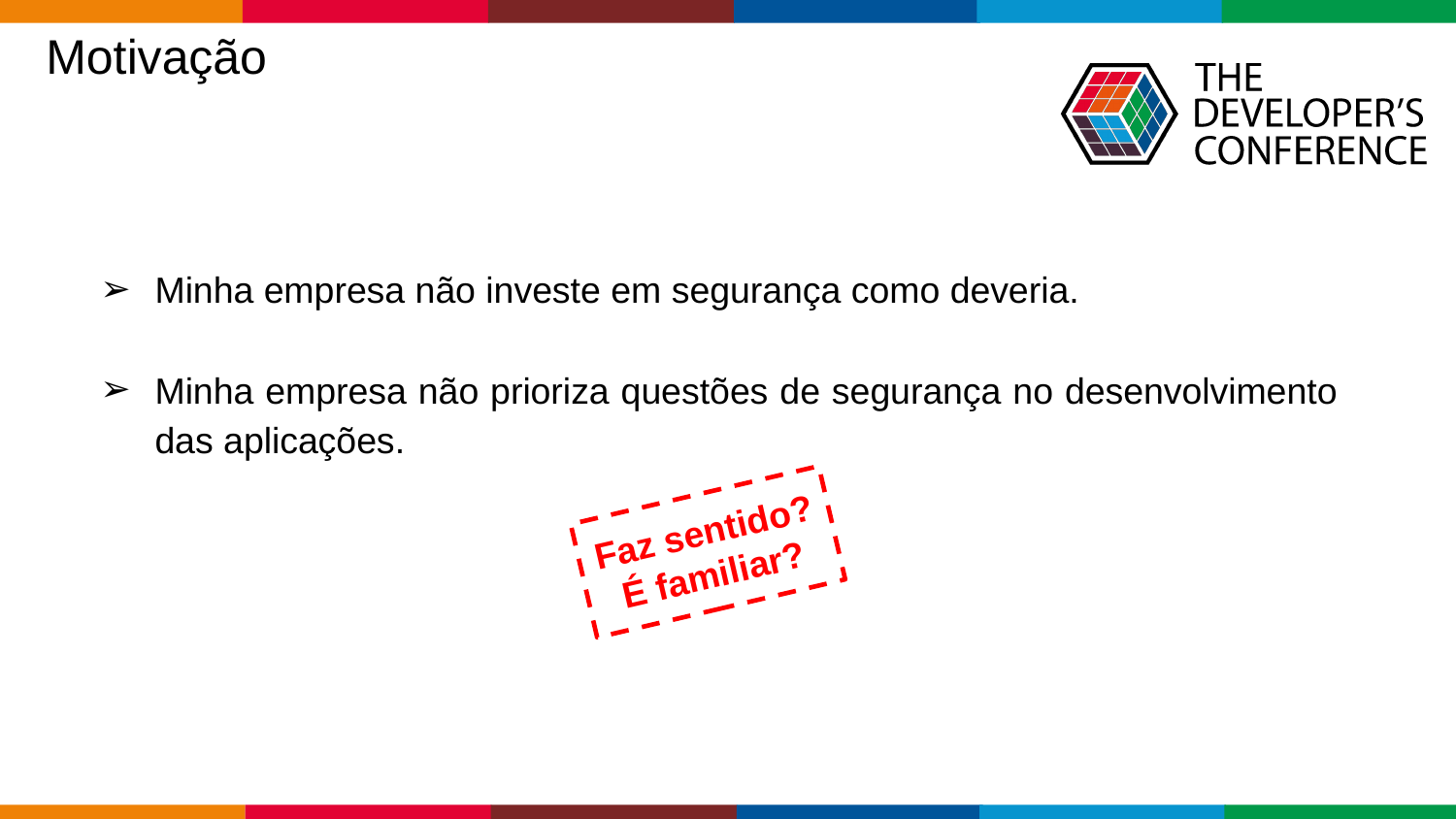

Motivação
Minha empresa não investe em segurança como deveria.

Minha empresa não prioriza questões de segurança no desenvolvimento das aplicações.
Faz sentido?
É familiar?